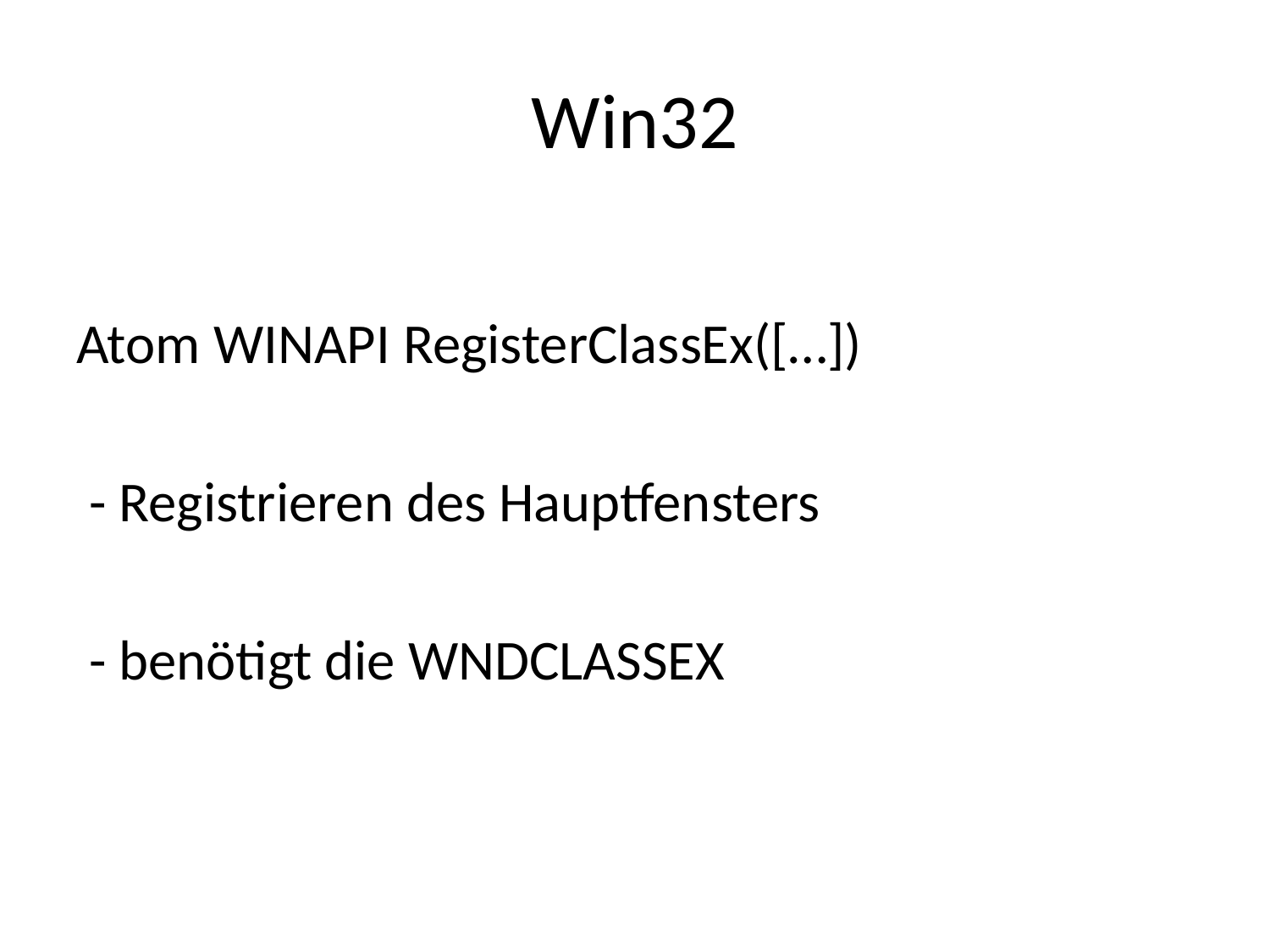

# Win32

Atom WINAPI RegisterClassEx([…])

 - Registrieren des Hauptfensters

 - benötigt die WNDCLASSEX